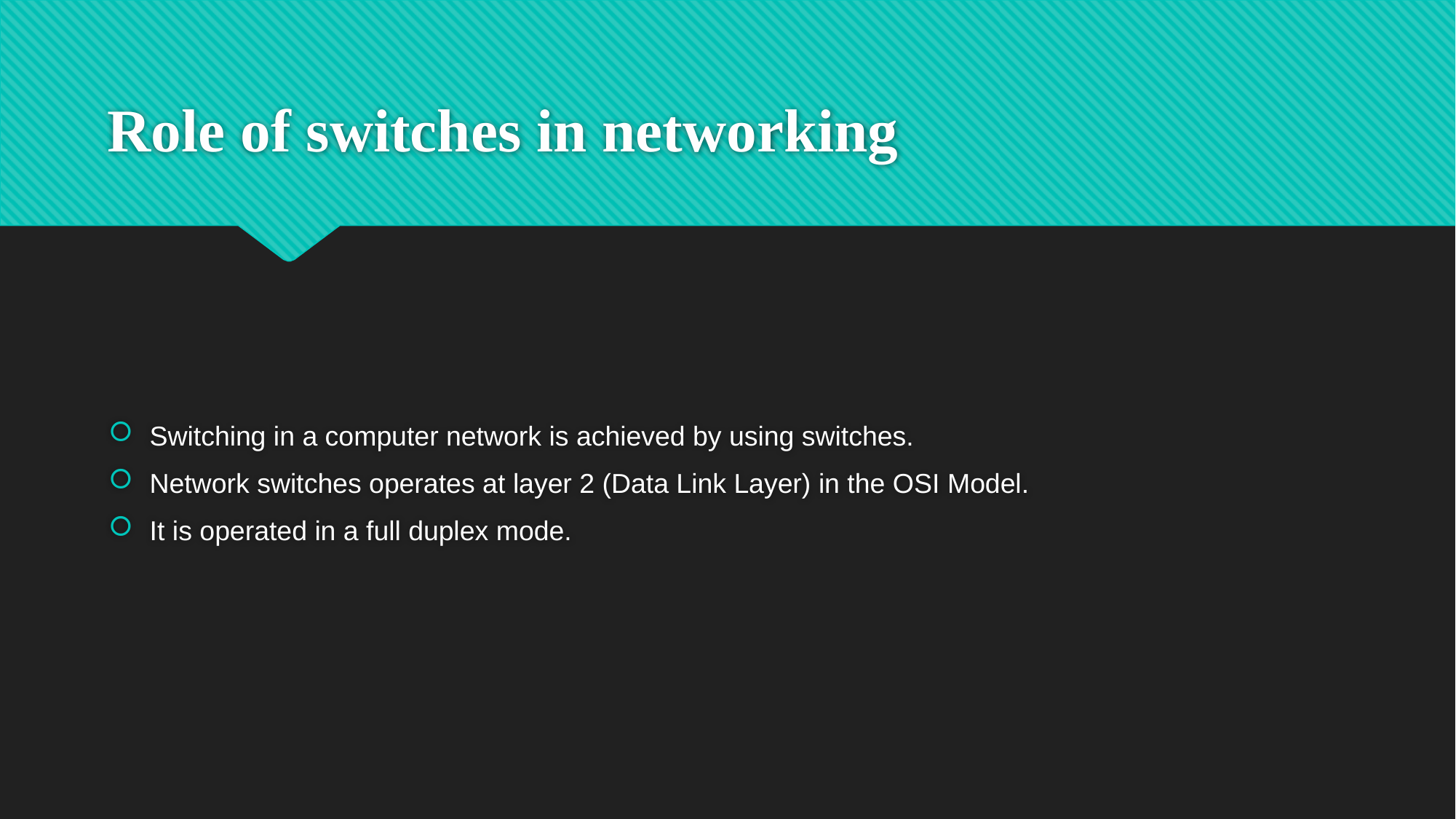

# Role of switches in networking
Switching in a computer network is achieved by using switches.
Network switches operates at layer 2 (Data Link Layer) in the OSI Model.
It is operated in a full duplex mode.